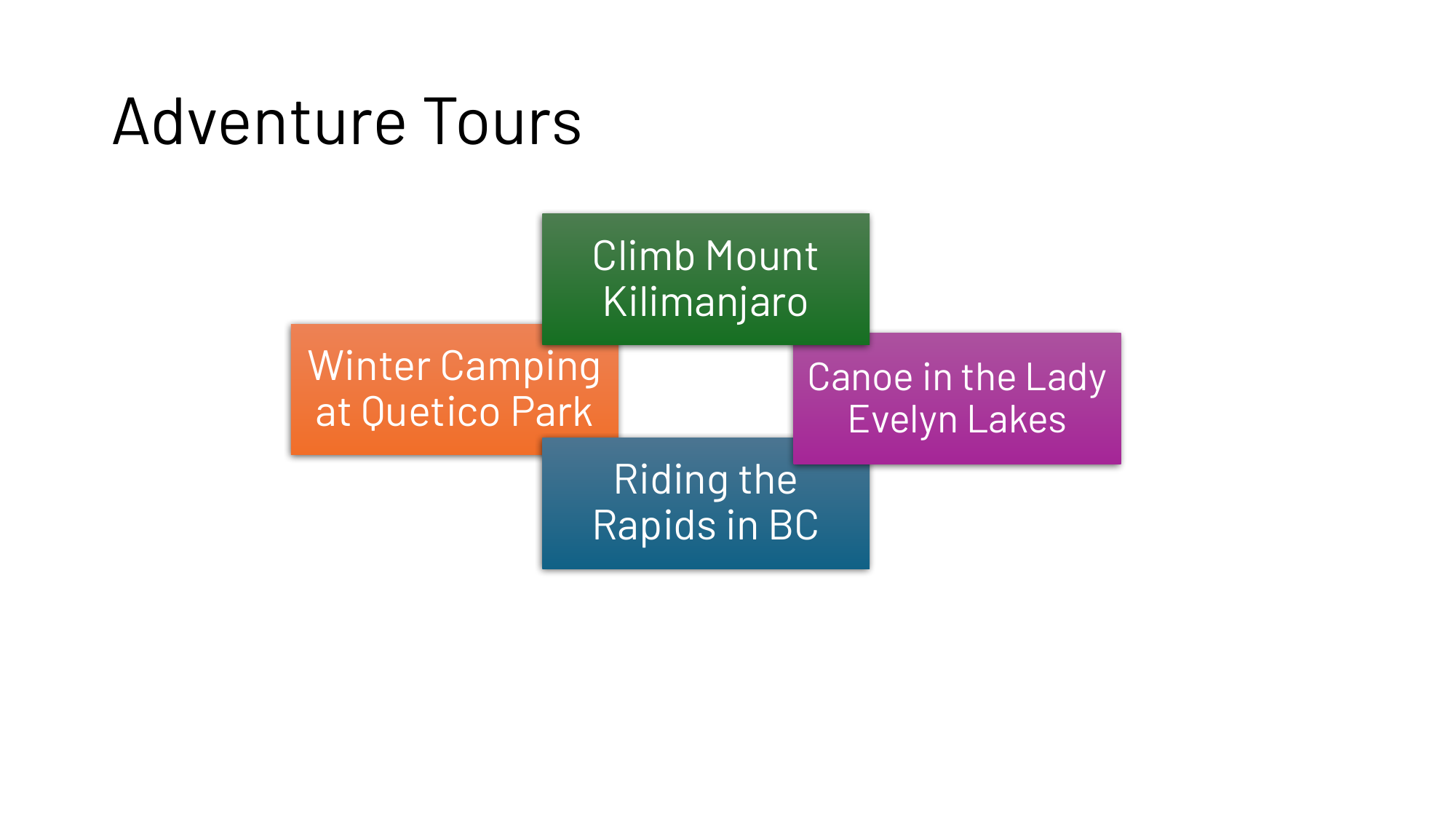

# Adventure Tours
Climb Mount Kilimanjaro
Winter Camping at Quetico Park
Canoe in the Lady Evelyn Lakes
Riding the Rapids in BC